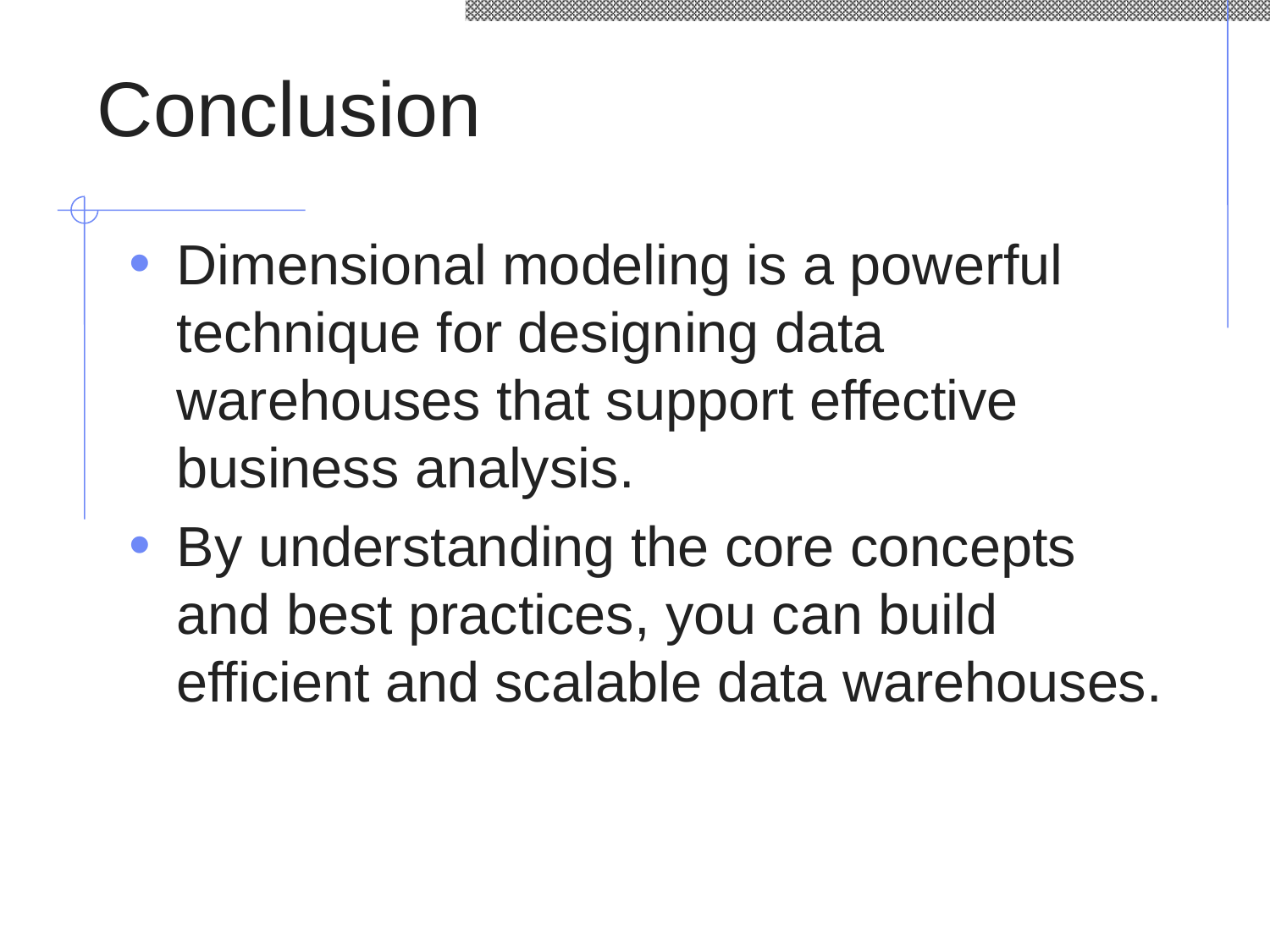

# Conclusion
Dimensional modeling is a powerful technique for designing data warehouses that support effective business analysis.
By understanding the core concepts and best practices, you can build efficient and scalable data warehouses.